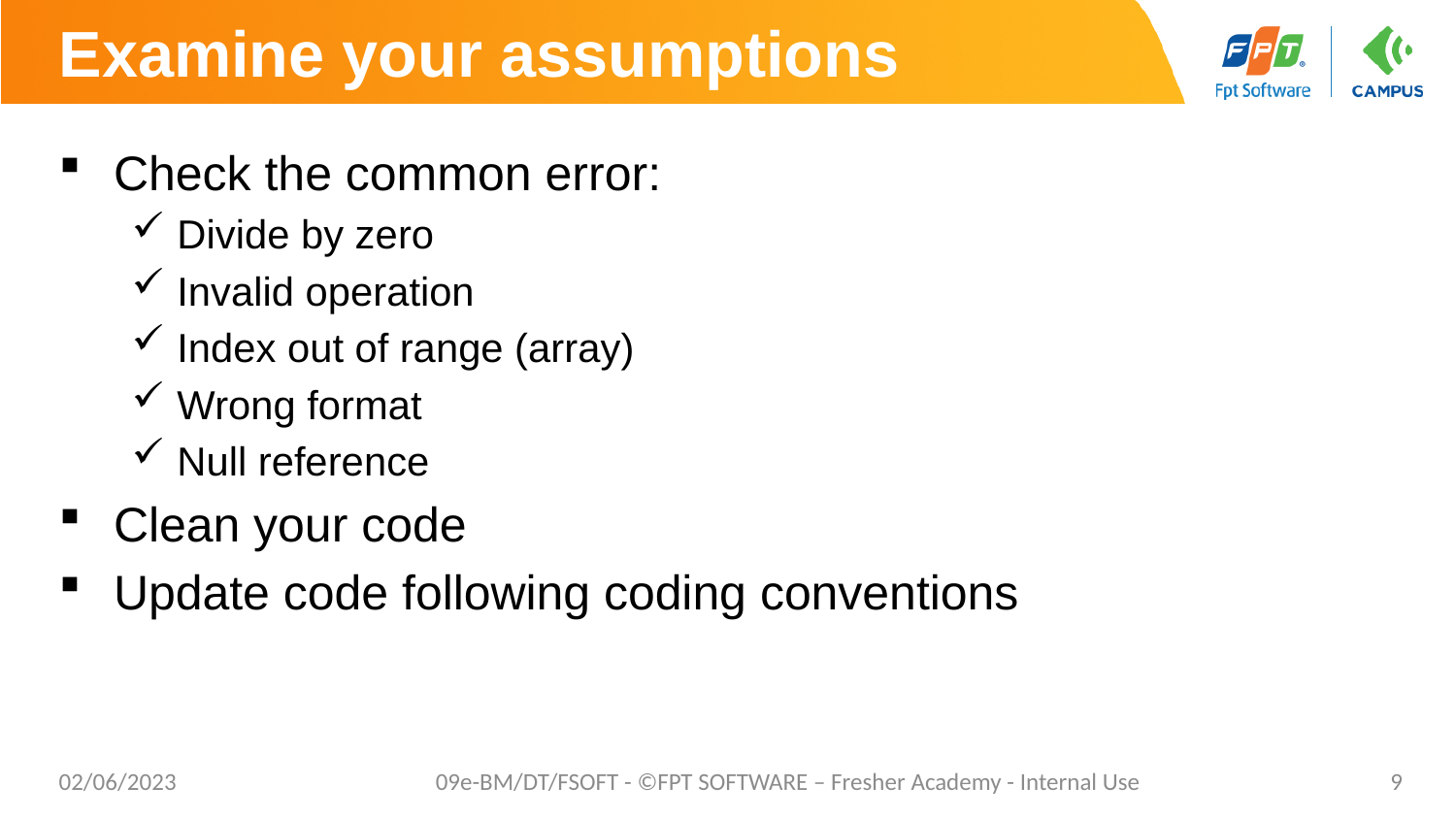

# Examine your assumptions
Check the common error:
Divide by zero
Invalid operation
Index out of range (array)
Wrong format
Null reference
Clean your code
Update code following coding conventions
02/06/2023
09e-BM/DT/FSOFT - ©FPT SOFTWARE – Fresher Academy - Internal Use
9